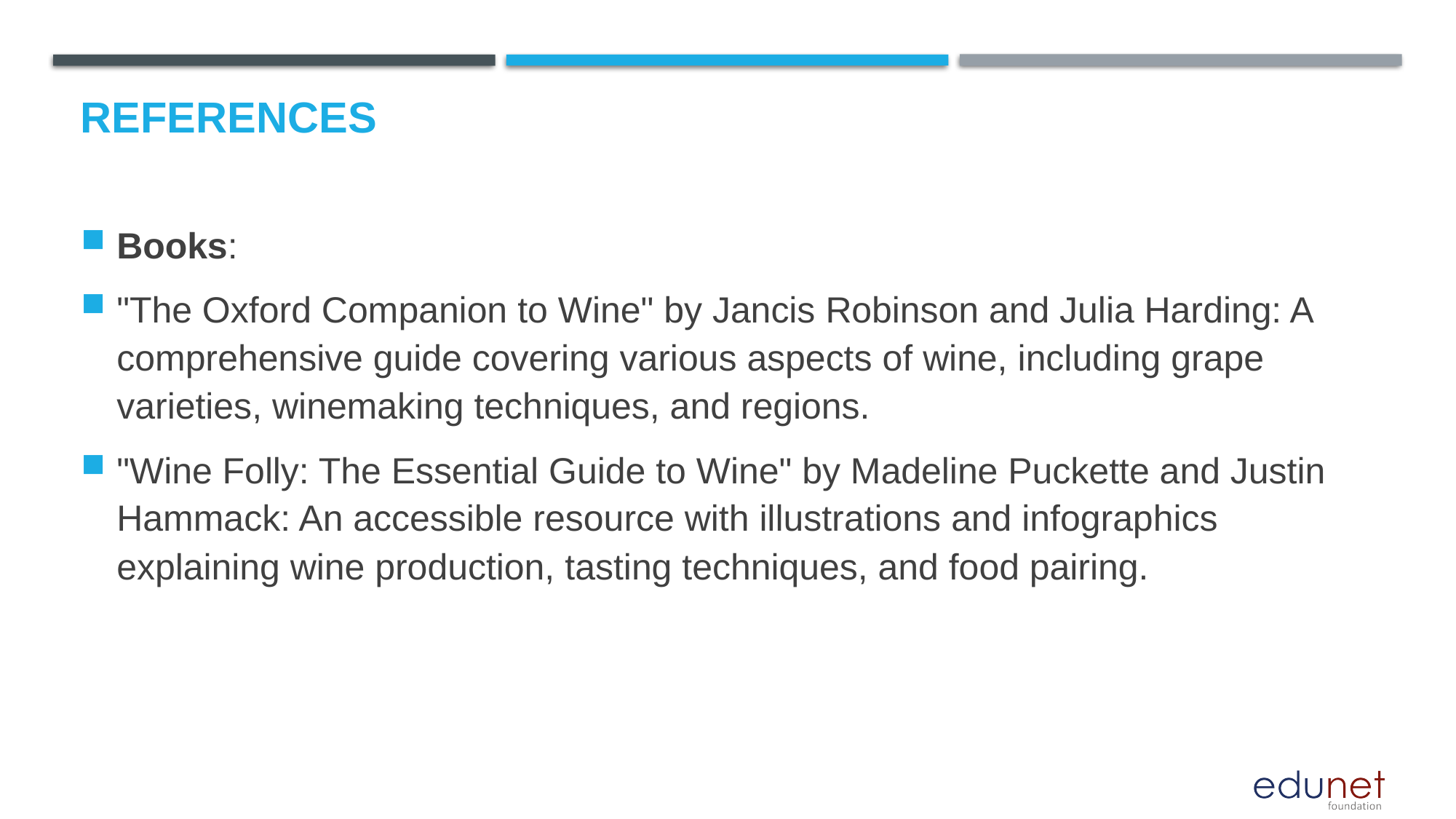

# References
Books:
"The Oxford Companion to Wine" by Jancis Robinson and Julia Harding: A comprehensive guide covering various aspects of wine, including grape varieties, winemaking techniques, and regions.
"Wine Folly: The Essential Guide to Wine" by Madeline Puckette and Justin Hammack: An accessible resource with illustrations and infographics explaining wine production, tasting techniques, and food pairing.